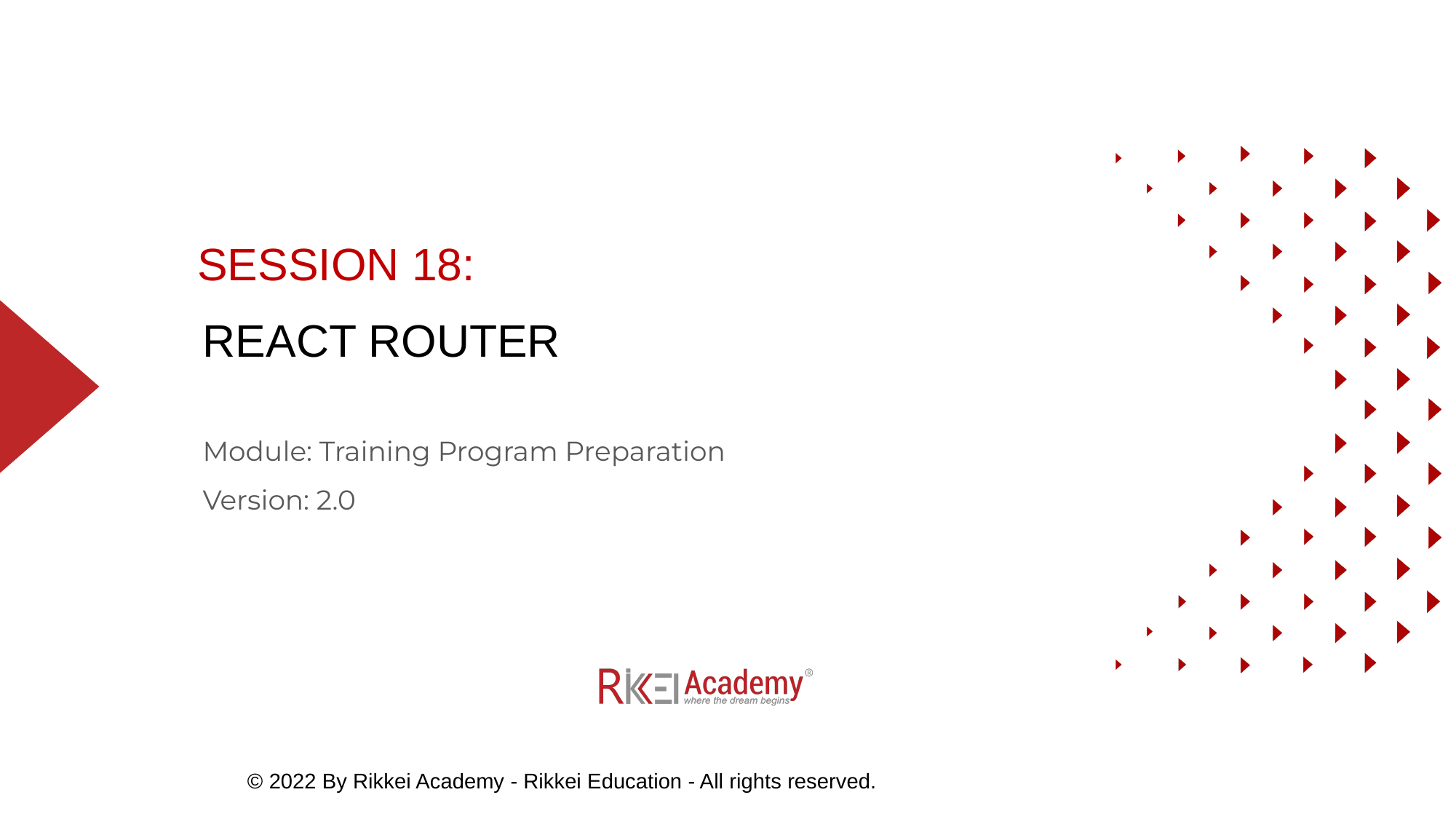

SESSION 18:
# REACT ROUTER
Module: Training Program Preparation
Version: 2.0